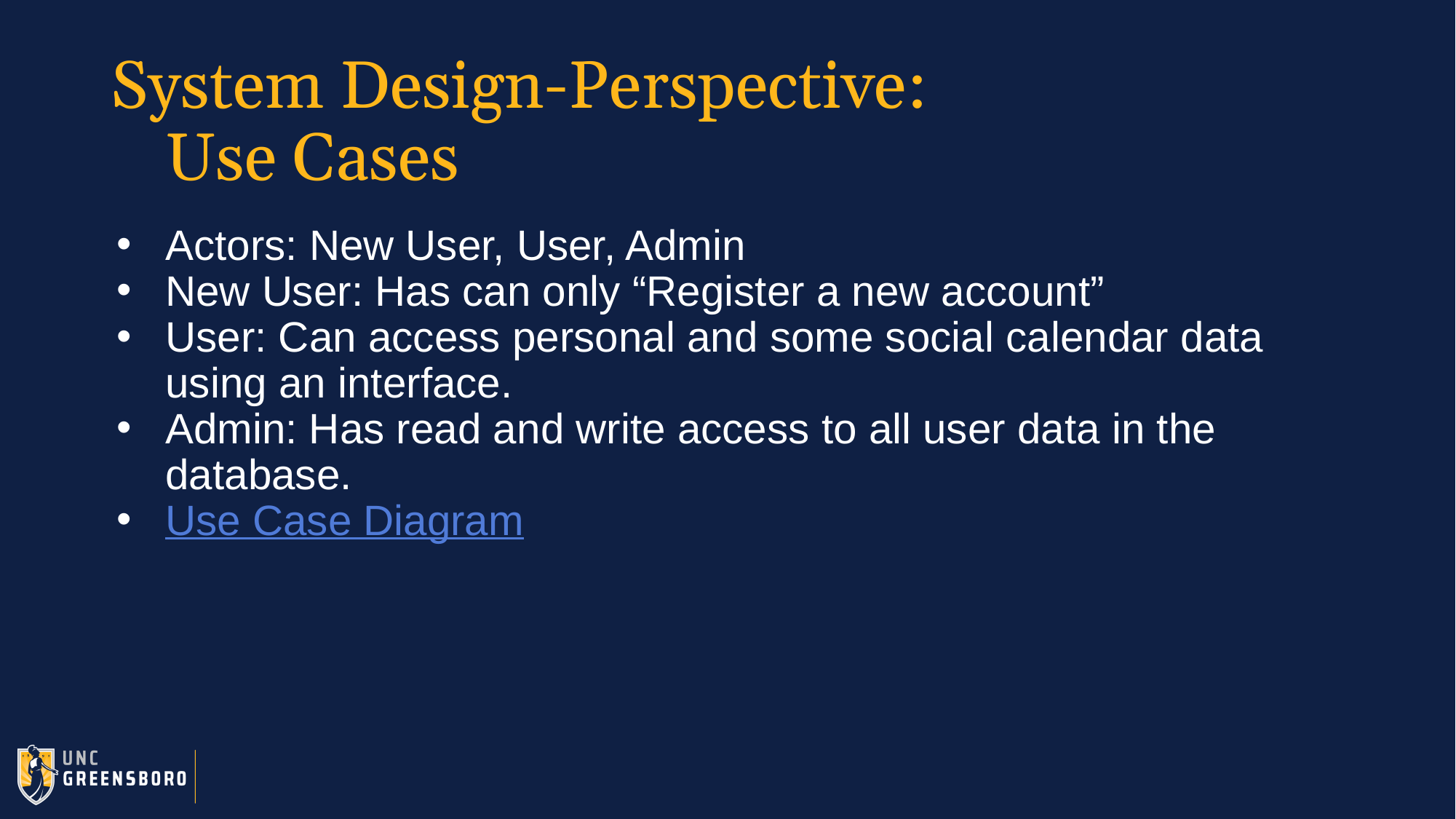

# System Design-Perspective:
Use Cases
Actors: New User, User, Admin
New User: Has can only “Register a new account”
User: Can access personal and some social calendar data using an interface.
Admin: Has read and write access to all user data in the database.
Use Case Diagram